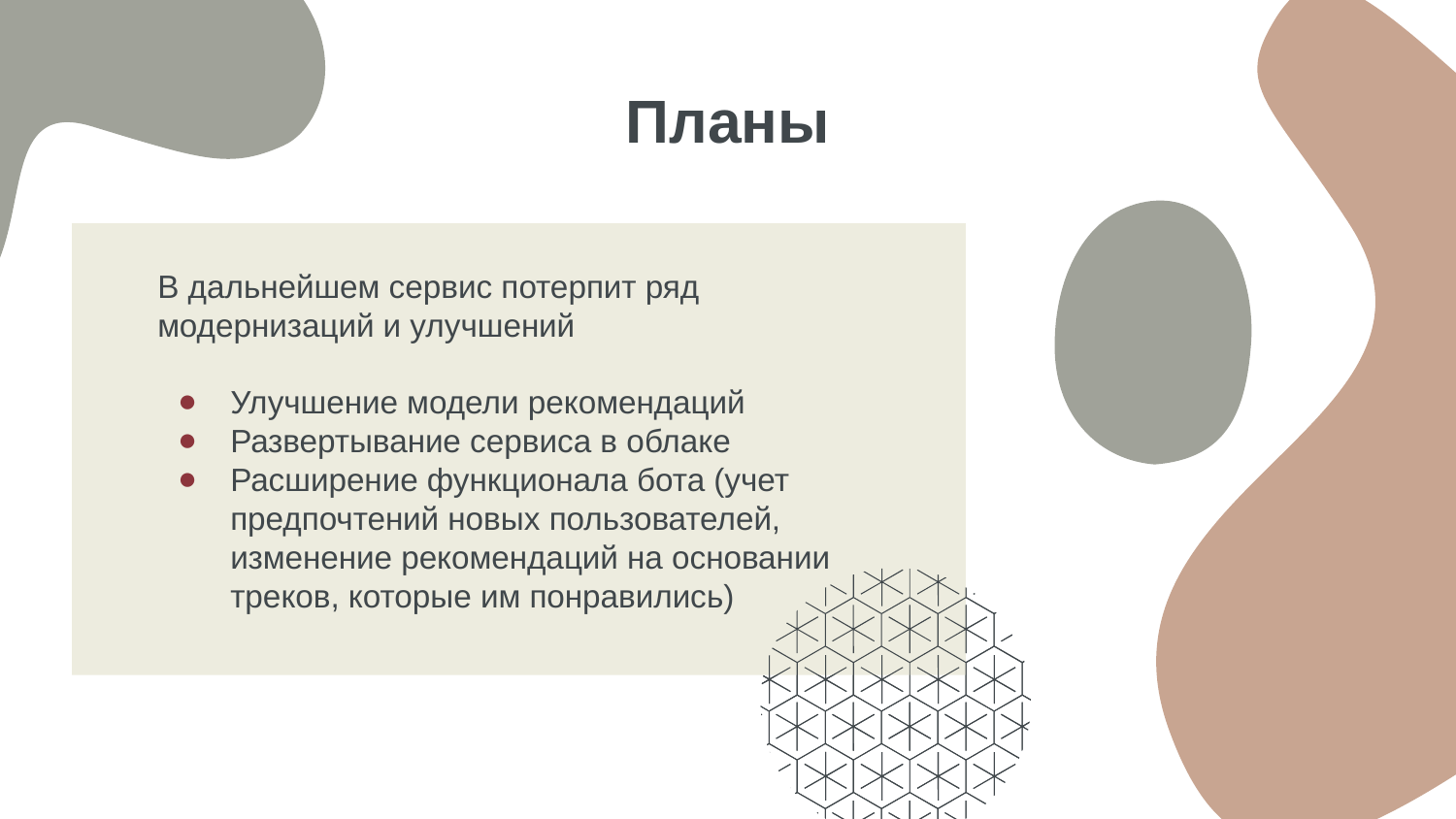

# Планы

В дальнейшем сервис потерпит ряд модернизаций и улучшений

Улучшение модели рекомендаций
Развертывание сервиса в облаке
Расширение функционала бота (учет предпочтений новых пользователей, изменение рекомендаций на основании треков, которые им понравились)